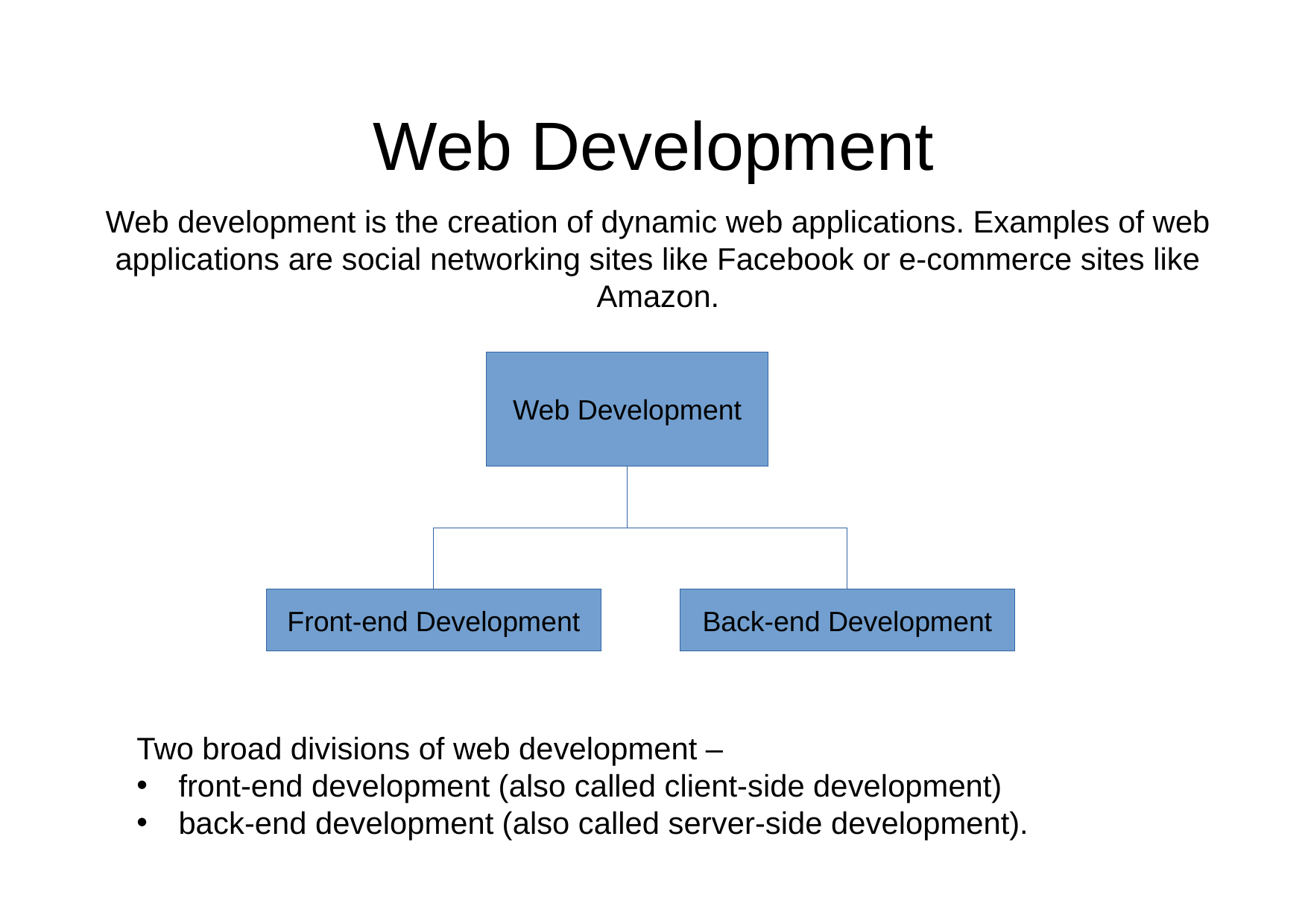

Web Development
Web development is the creation of dynamic web applications. Examples of web applications are social networking sites like Facebook or e-commerce sites like Amazon.

Web Development
Front-end Development
Back-end Development

Two broad divisions of web development –
front-end development (also called client-side development)
back-end development (also called server-side development).